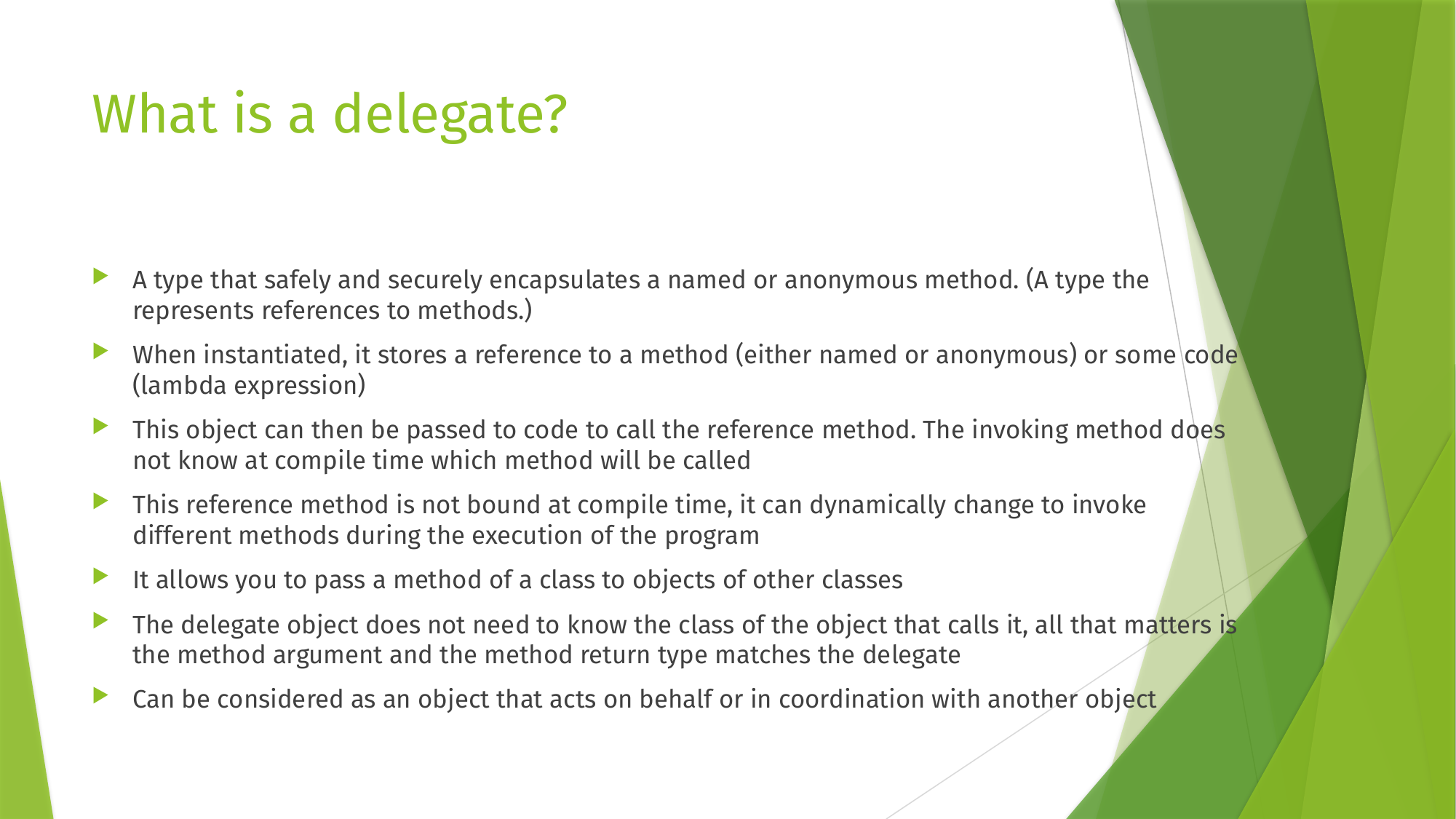

# What is a delegate?
A type that safely and securely encapsulates a named or anonymous method. (A type the represents references to methods.)
When instantiated, it stores a reference to a method (either named or anonymous) or some code (lambda expression)
This object can then be passed to code to call the reference method. The invoking method does not know at compile time which method will be called
This reference method is not bound at compile time, it can dynamically change to invoke different methods during the execution of the program
It allows you to pass a method of a class to objects of other classes
The delegate object does not need to know the class of the object that calls it, all that matters is the method argument and the method return type matches the delegate
Can be considered as an object that acts on behalf or in coordination with another object